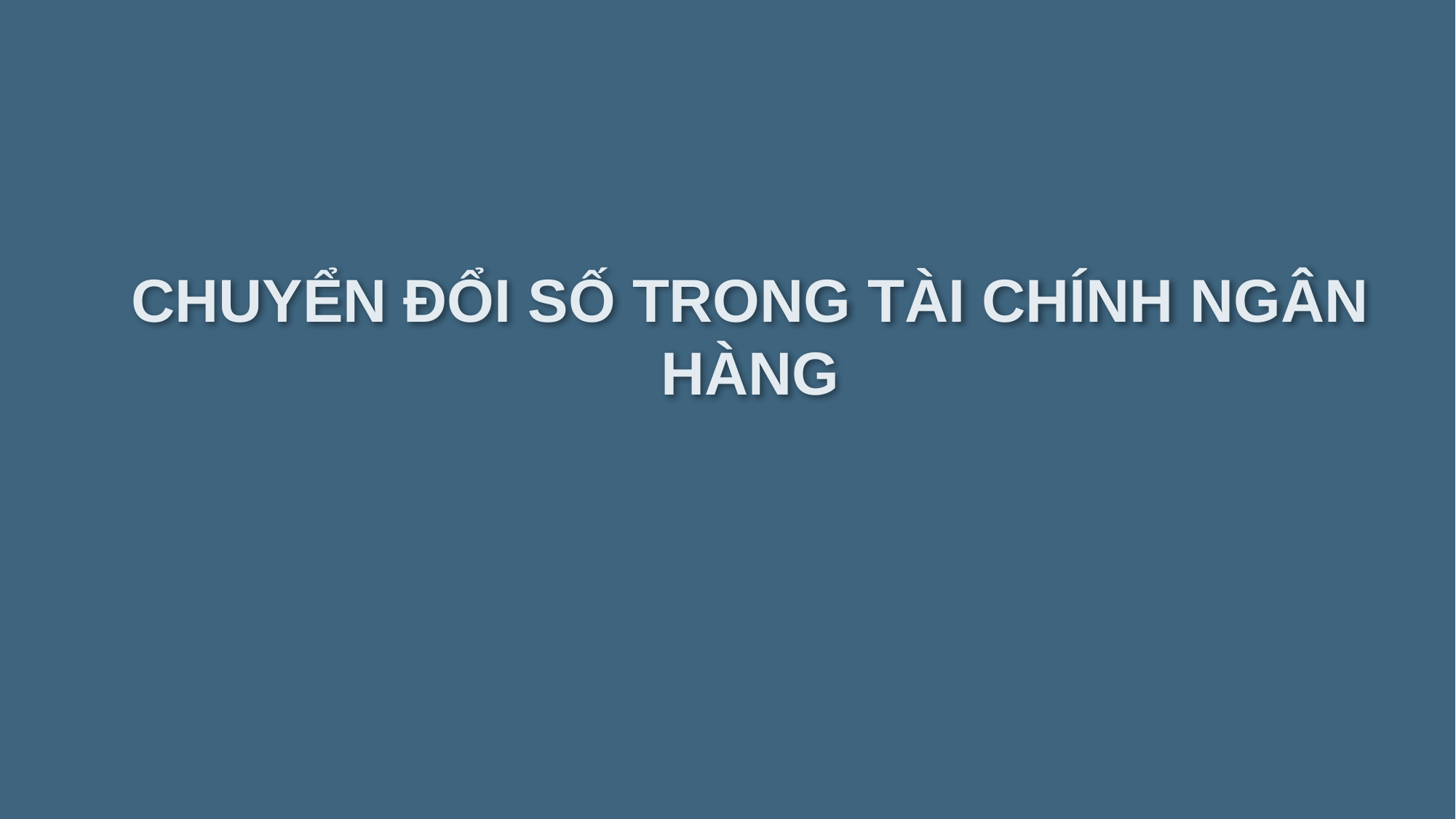

CHUYỂN ĐỔI SỐ TRONG TÀI CHÍNH NGÂN HÀNG